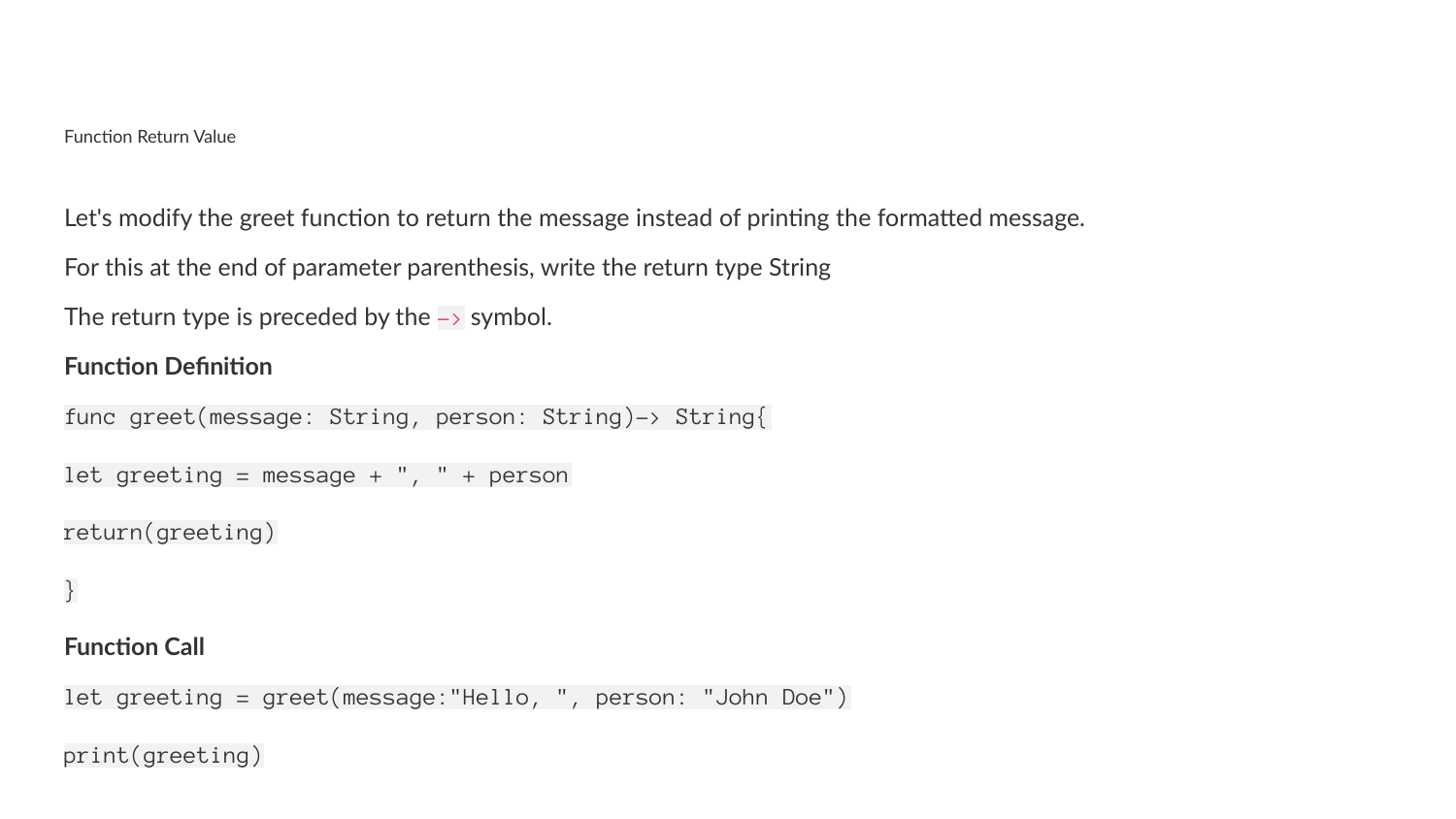

# Function Return Value
Let's modify the greet function to return the message instead of printing the formatted message.
For this at the end of parameter parenthesis, write the return type String
The return type is preceded by the -> symbol.
Function Definition
func greet(message: String, person: String)-> String{
let greeting = message + ", " + person
return(greeting)
}
Function Call
let greeting = greet(message:"Hello, ", person: "John Doe")
print(greeting)

A Function can return any type of value, which includes Tuples, Optionals and Function